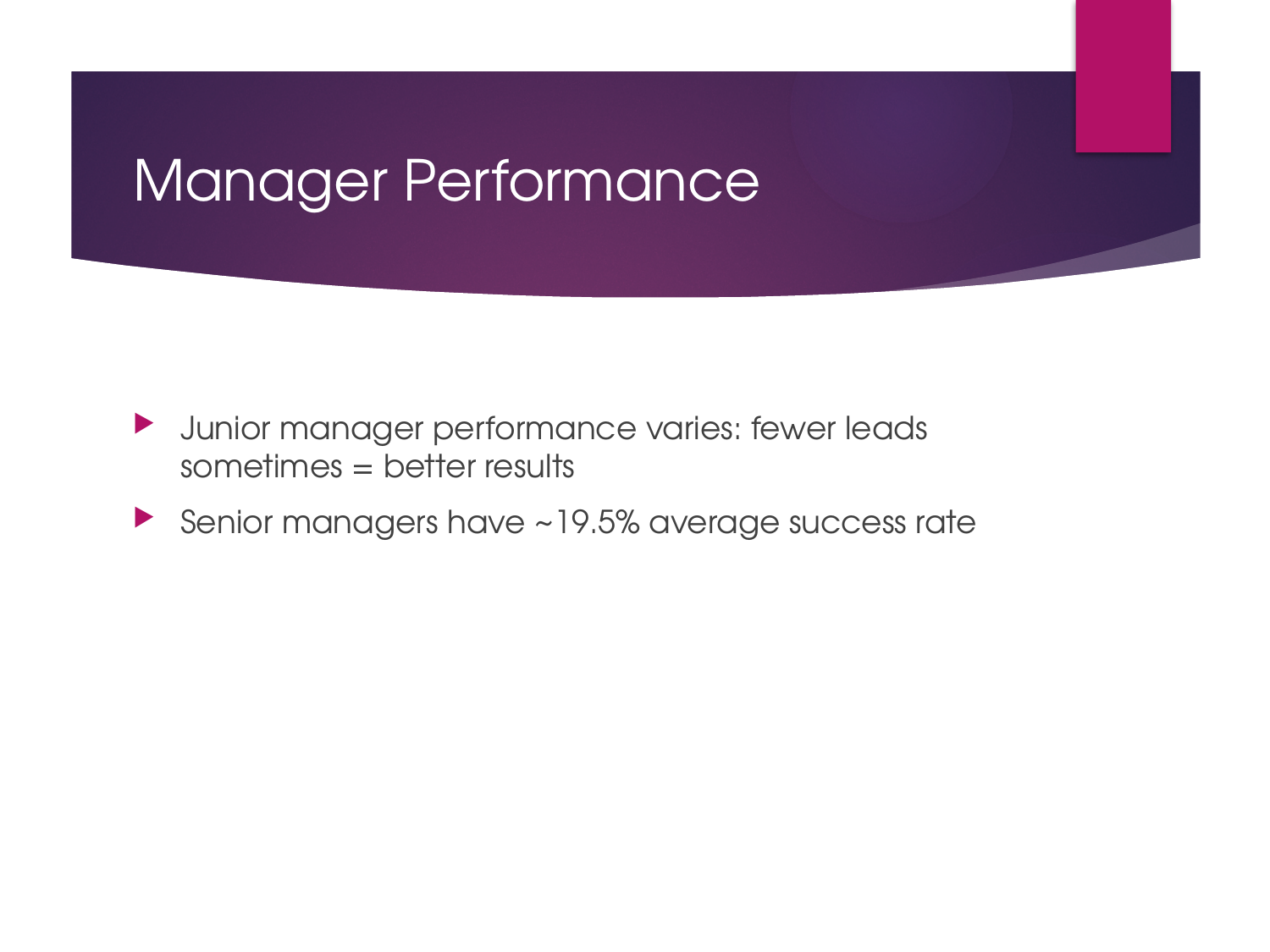

# Manager Performance

Junior manager performance varies: fewer leads sometimes = better results
Senior managers have ~19.5% average success rate